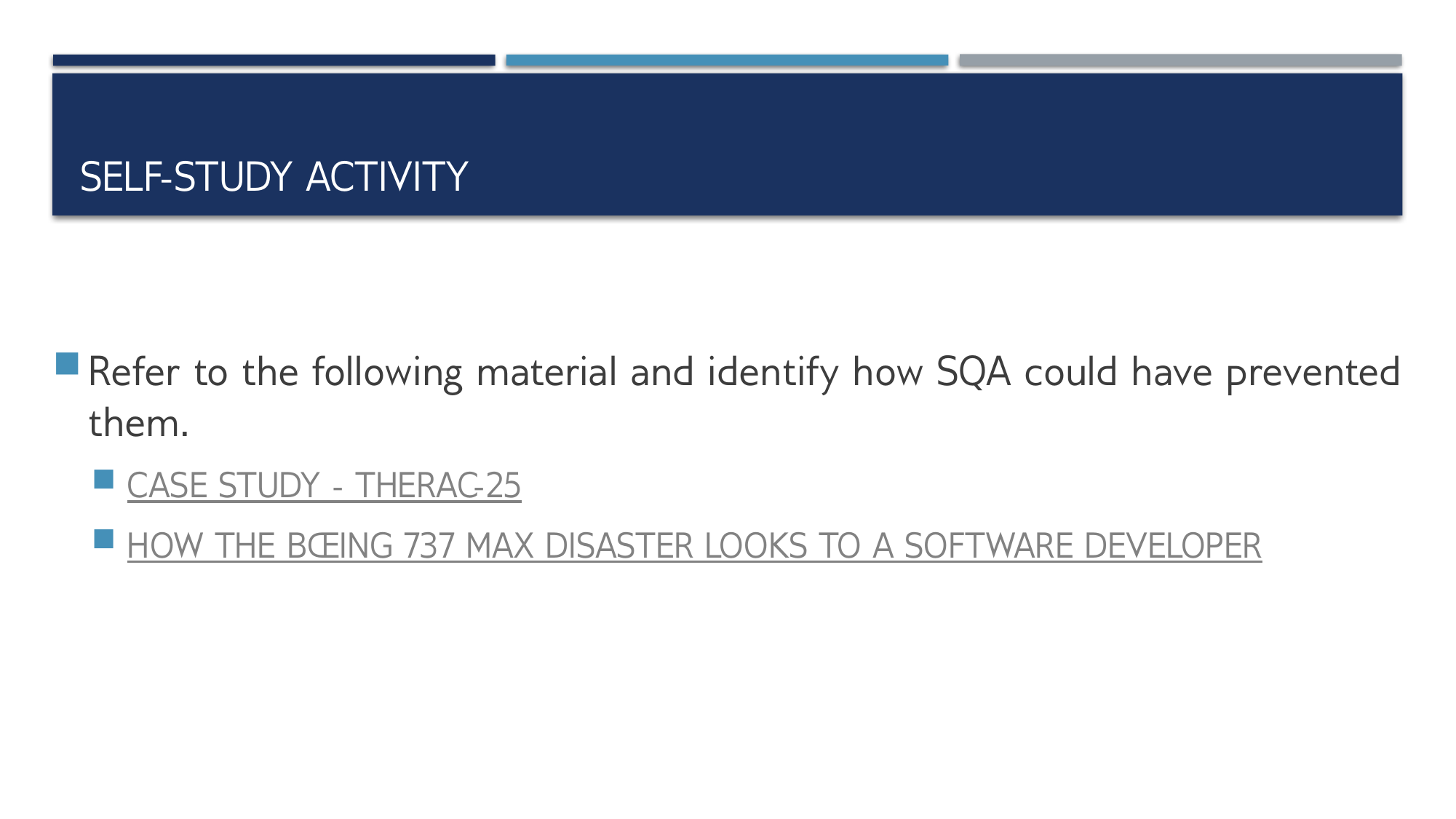

# Self-study activity
Refer to the following material and identify how SQA could have prevented them.
CASE STUDY - THERAC-25
HOW THE BOEING 737 MAX DISASTER LOOKS TO A SOFTWARE DEVELOPER